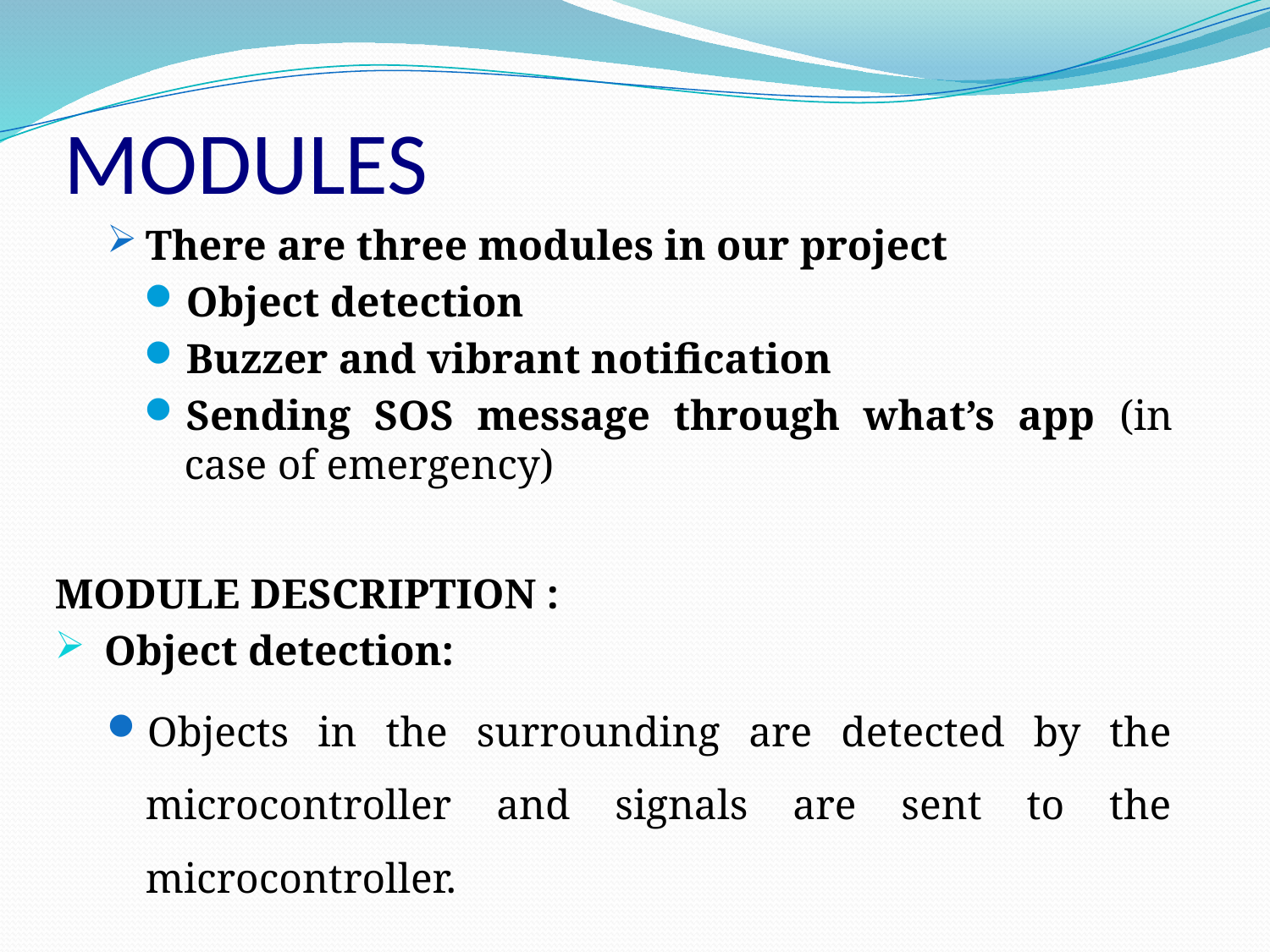

# MODULES
There are three modules in our project
Object detection
Buzzer and vibrant notification
Sending SOS message through what’s app (in case of emergency)

MODULE DESCRIPTION :
 Object detection:
Objects in the surrounding are detected by the microcontroller and signals are sent to the microcontroller.